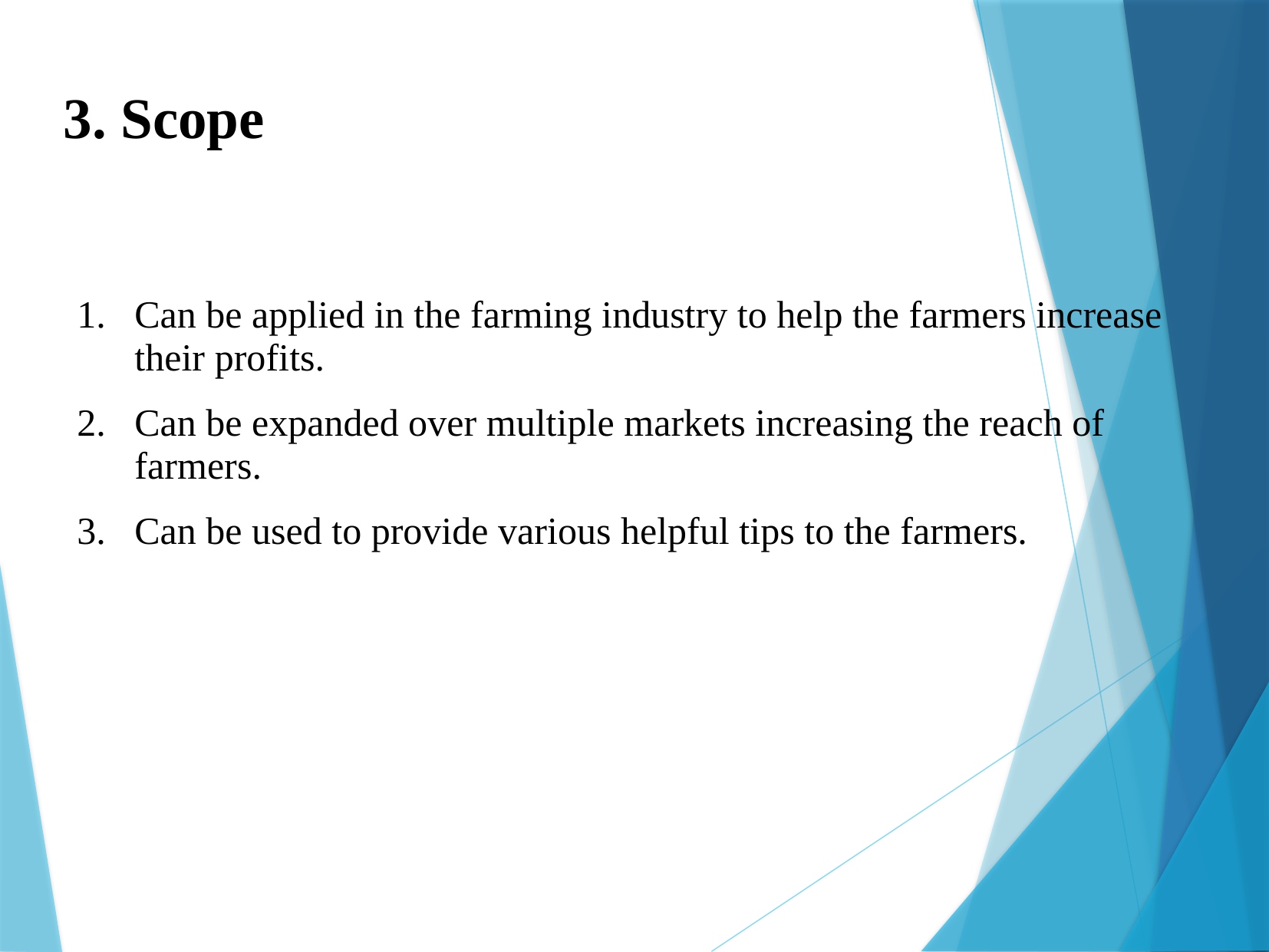

3. Scope

Can be applied in the farming industry to help the farmers increase their profits.
Can be expanded over multiple markets increasing the reach of farmers.
Can be used to provide various helpful tips to the farmers.